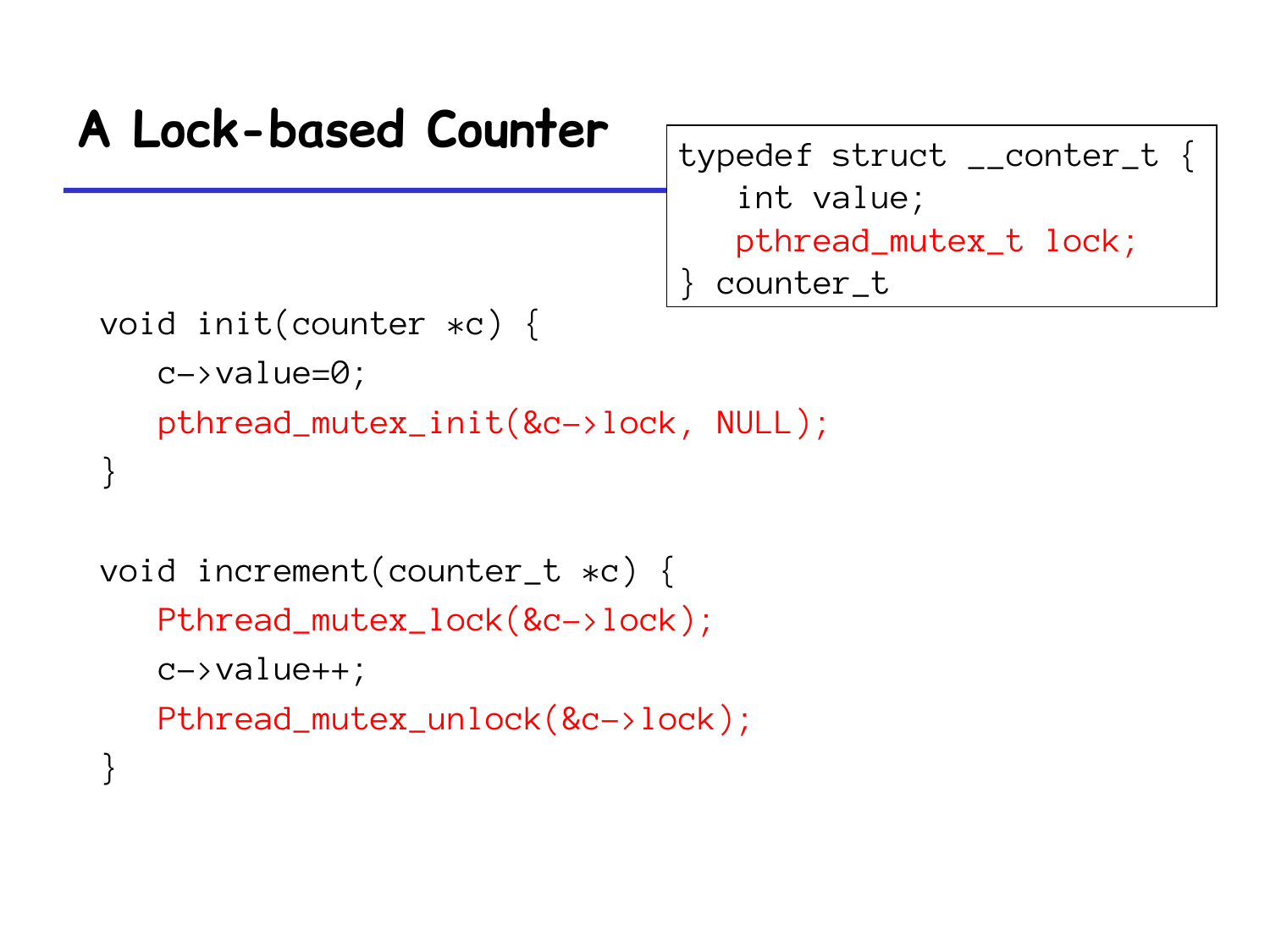

# A Lock-based Counter
typedef struct __conter_t {
   int value;
   pthread_mutex_t lock;
} counter_t

void init(counter *c) {
   c->value=0;
   pthread_mutex_init(&c->lock, NULL);
}

void increment(counter_t *c) {
   Pthread_mutex_lock(&c->lock);
   c->value++;
   Pthread_mutex_unlock(&c->lock);
}
9